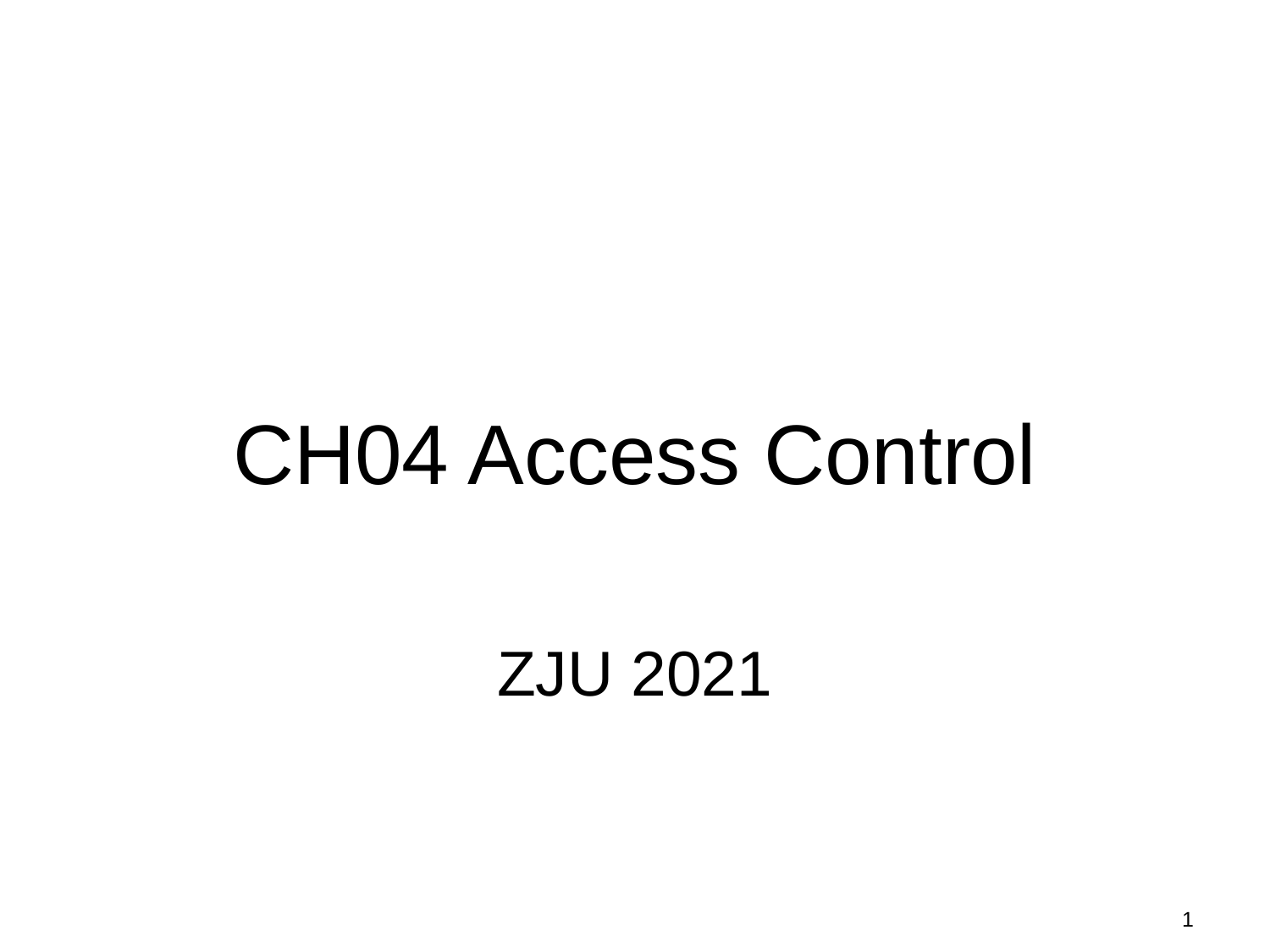

# CH04 Access Control
ZJU 2021
1